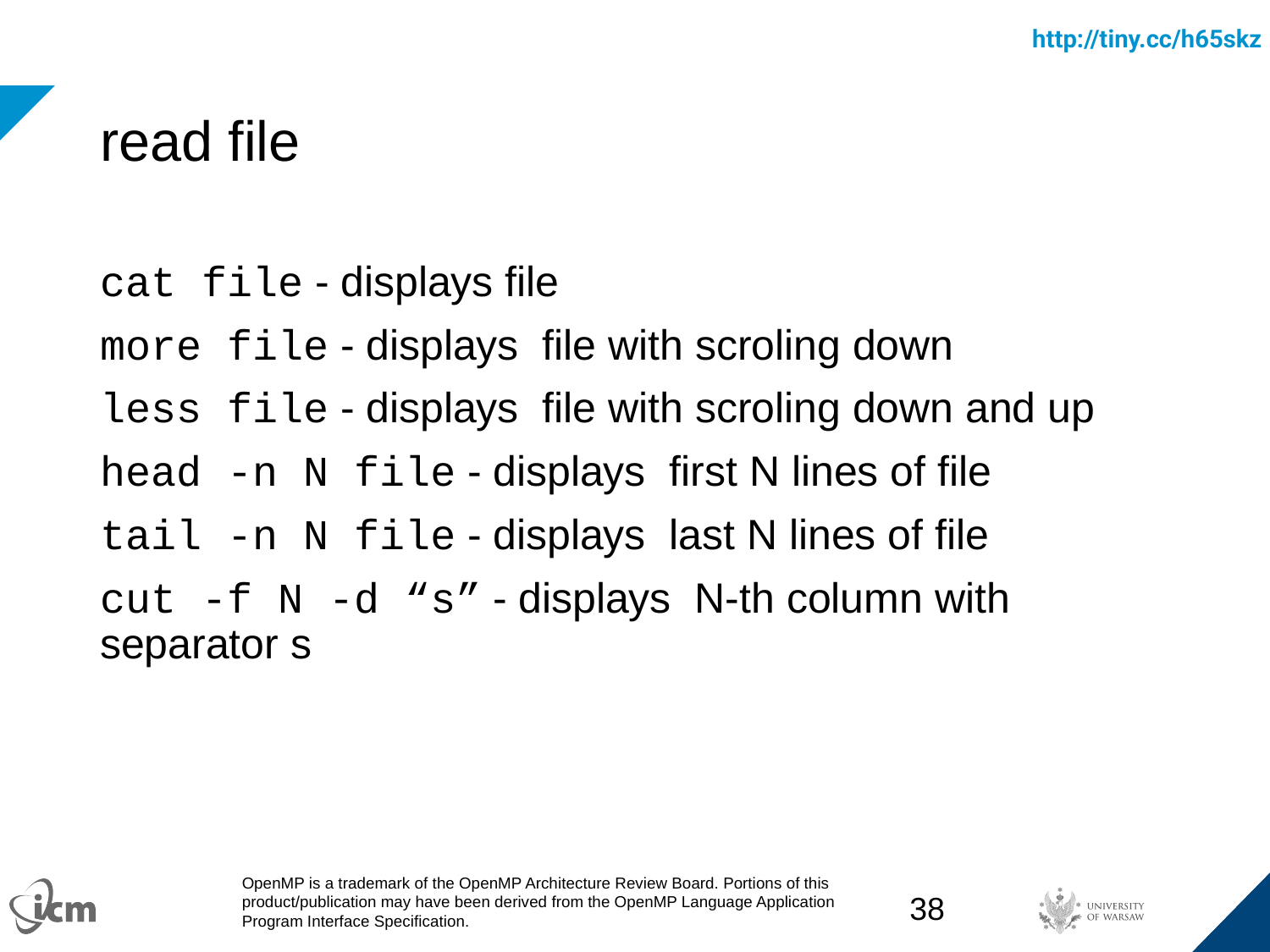

# read file
cat file - displays file
more file - displays  file with scroling down
less file - displays  file with scroling down and up
head -n N file - displays  first N lines of file
tail -n N file - displays  last N lines of file
cut -f N -d “s” - displays  N-th column with separator s

38